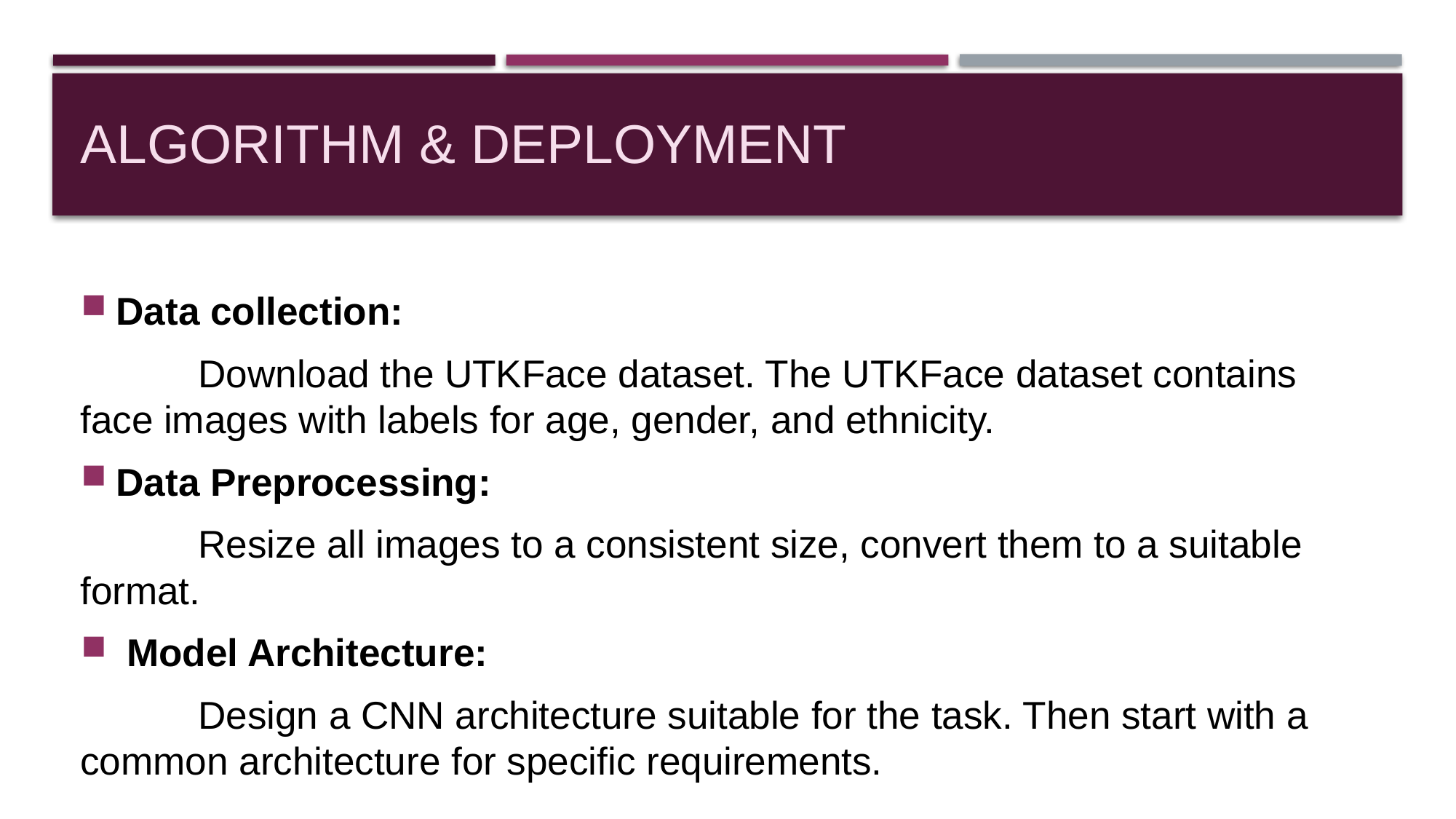

# Algorithm & deployment
Data collection:
           Download the UTKFace dataset. The UTKFace dataset contains face images with labels for age, gender, and ethnicity.
Data Preprocessing:
           Resize all images to a consistent size, convert them to a suitable format.
 Model Architecture:
           Design a CNN architecture suitable for the task. Then start with a common architecture for specific requirements.